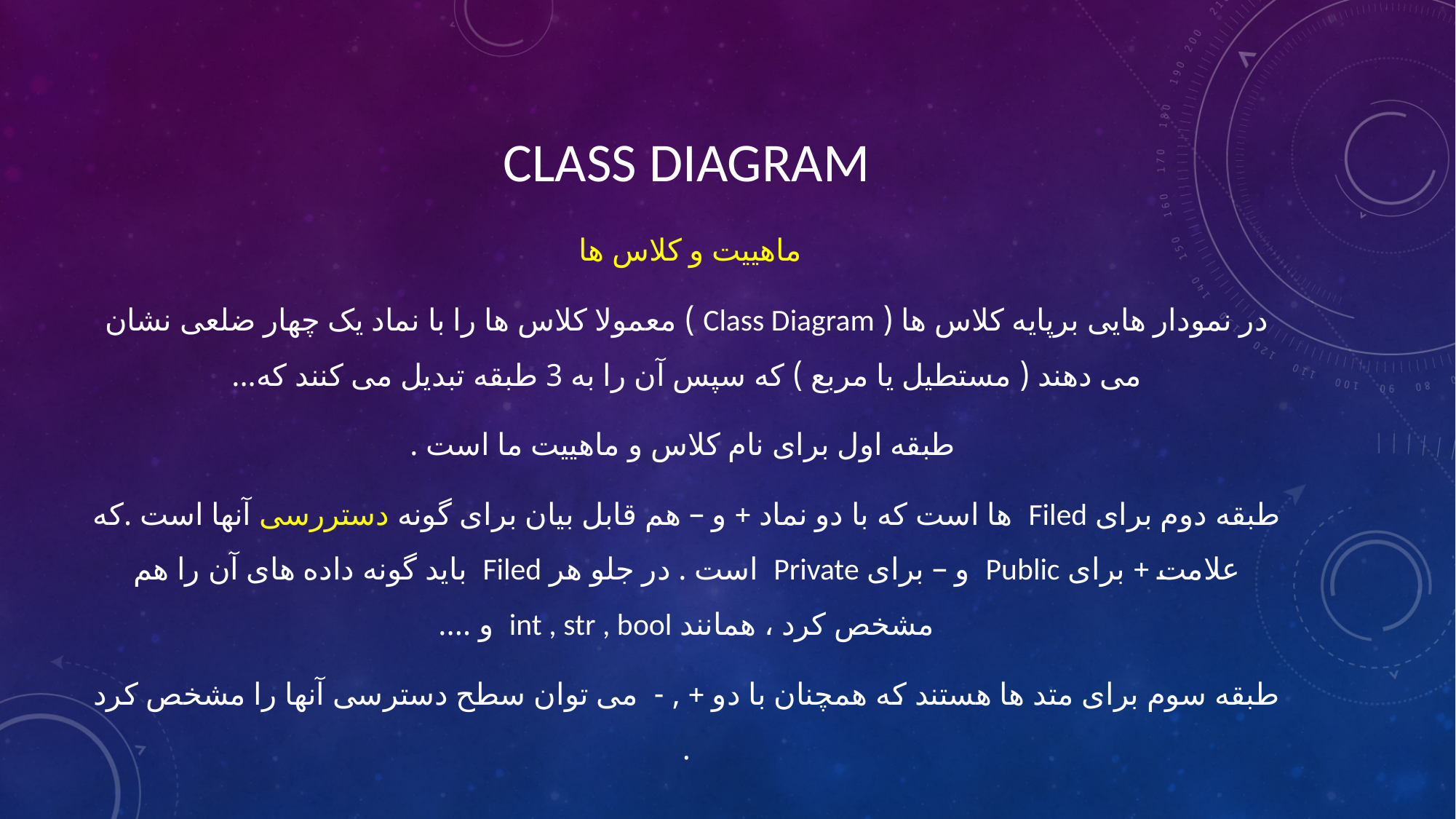

# CLASS DIAGRAM
ماهییت و کلاس ها
در نمودار هایی برپایه کلاس ها ( Class Diagram ) معمولا کلاس ها را با نماد یک چهار ضلعی نشان می دهند ( مستطیل یا مربع ) که سپس آن را به 3 طبقه تبدیل می کنند که...
 طبقه اول برای نام کلاس و ماهییت ما است .
طبقه دوم برای Filed  ها است که با دو نماد + و – هم قابل بیان برای گونه دستررسی آنها است .که علامت + برای Public  و – برای Private  است . در جلو هر Filed  باید گونه داده های آن را هم مشخص کرد ، همانند int , str , bool  و ....
طبقه سوم برای متد ها هستند که همچنان با دو + , -  می توان سطح دسترسی آنها را مشخص کرد .